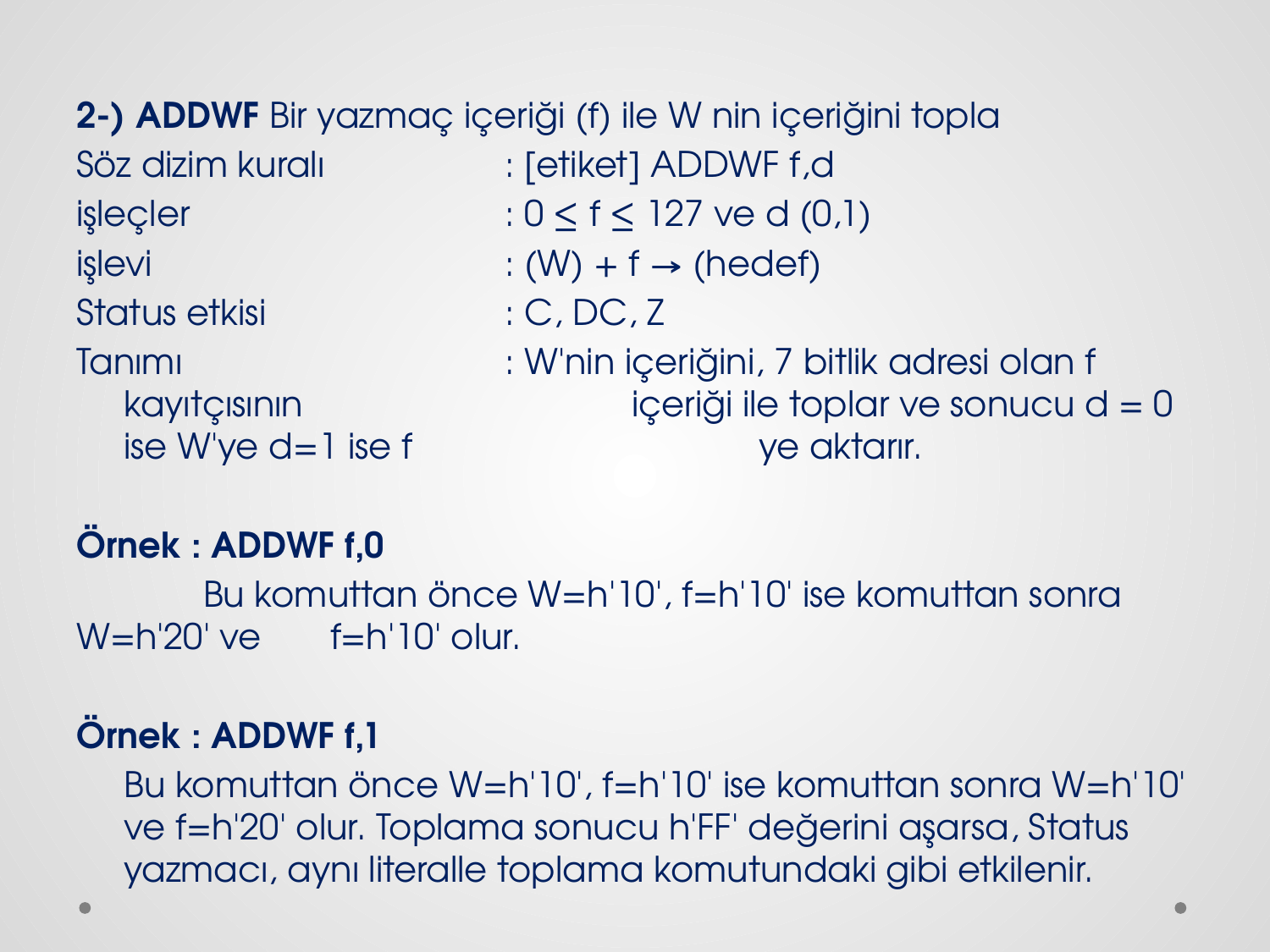

2-) ADDWF Bir yazmaç içeriği (f) ile W nin içeriğini topla
Söz dizim kuralı 		: [etiket] ADDWF f,d
işleçler 			: 0 ≤ f ≤ 127 ve d (0,1)
işlevi 			: (W) + f → (hedef)
Status etkisi 		: C, DC, Z
Tanımı 			: W'nin içeriğini, 7 bitlik adresi olan f kayıtçısının 			içeriği ile toplar ve sonucu d = 0 ise W'ye d=1 ise f 			ye aktarır.

Örnek : ADDWF f,0
	Bu komuttan önce W=h'10', f=h'10' ise komuttan sonra W=h'20' ve 	f=h'10' olur.

Örnek : ADDWF f,1
	Bu komuttan önce W=h'10', f=h'10' ise komuttan sonra W=h'10' ve f=h'20' olur. Toplama sonucu h'FF' değerini aşarsa, Status yazmacı, aynı literalle toplama komutundaki gibi etkilenir.